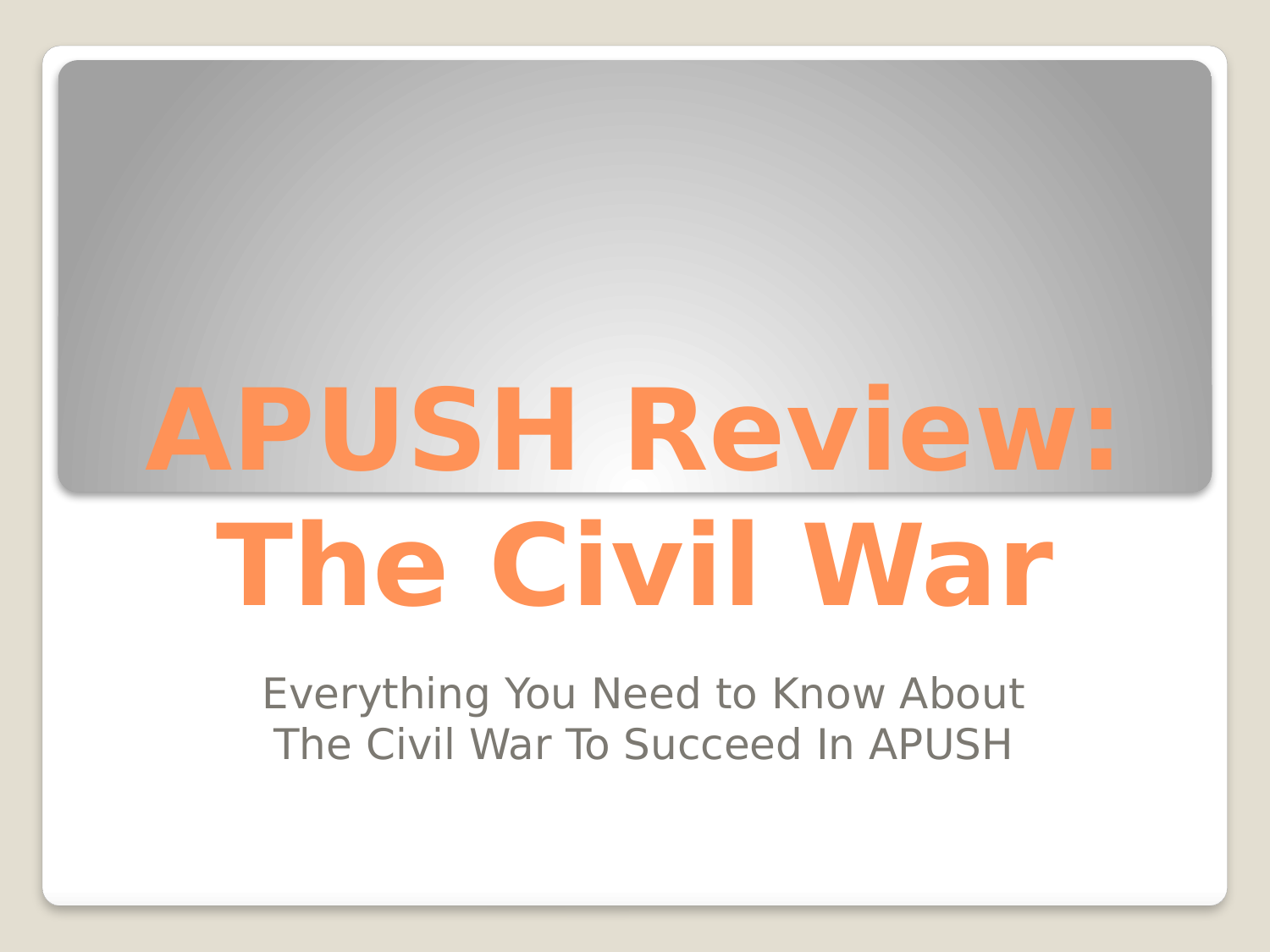

# APUSH Review: The Civil War
Everything You Need to Know About The Civil War To Succeed In APUSH